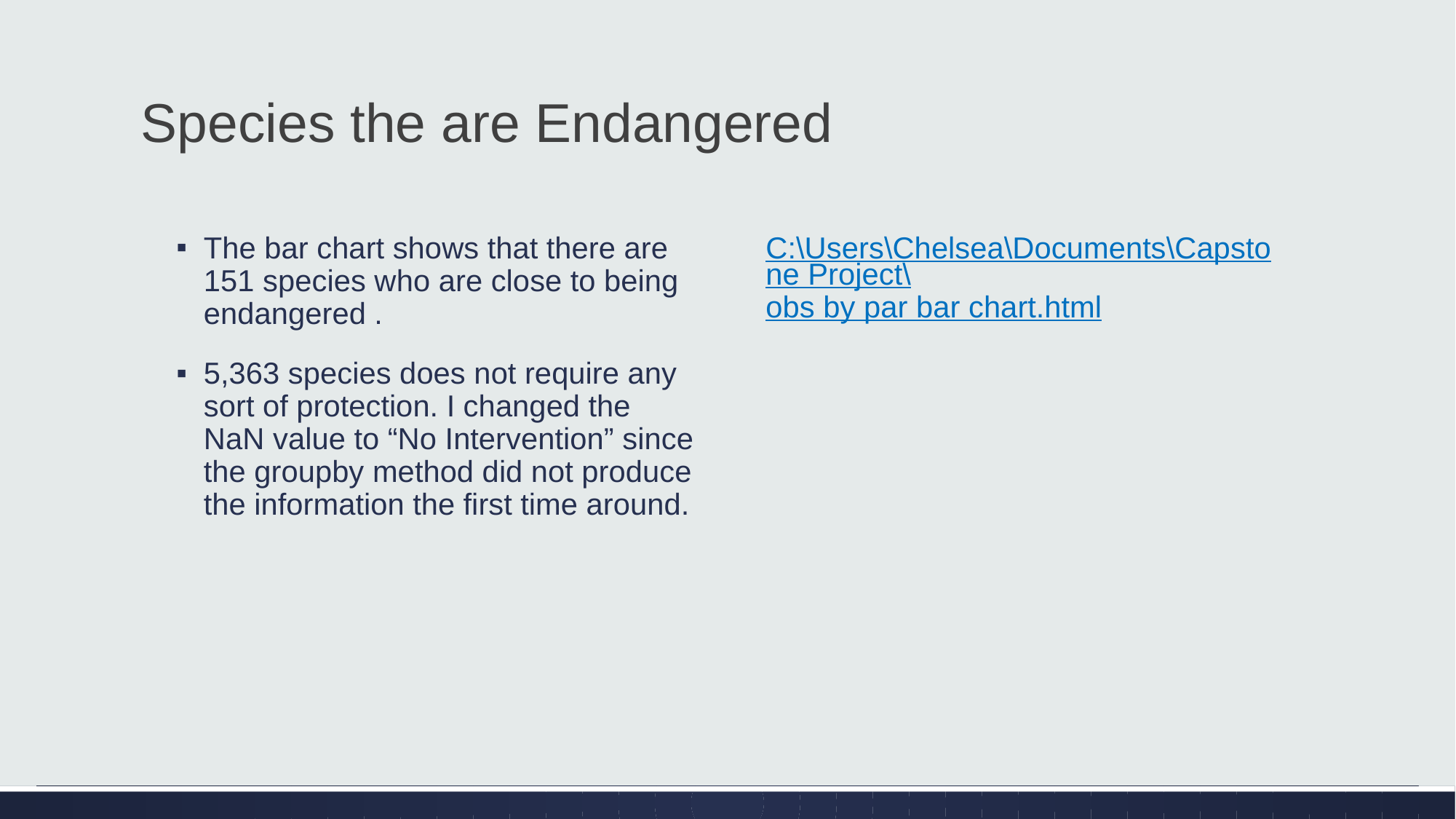

Species the are Endangered
The bar chart shows that there are 151 species who are close to being endangered .
5,363 species does not require any sort of protection. I changed the NaN value to “No Intervention” since the groupby method did not produce the information the first time around.
C:\Users\Chelsea\Documents\Capstone Project\obs by par bar chart.html